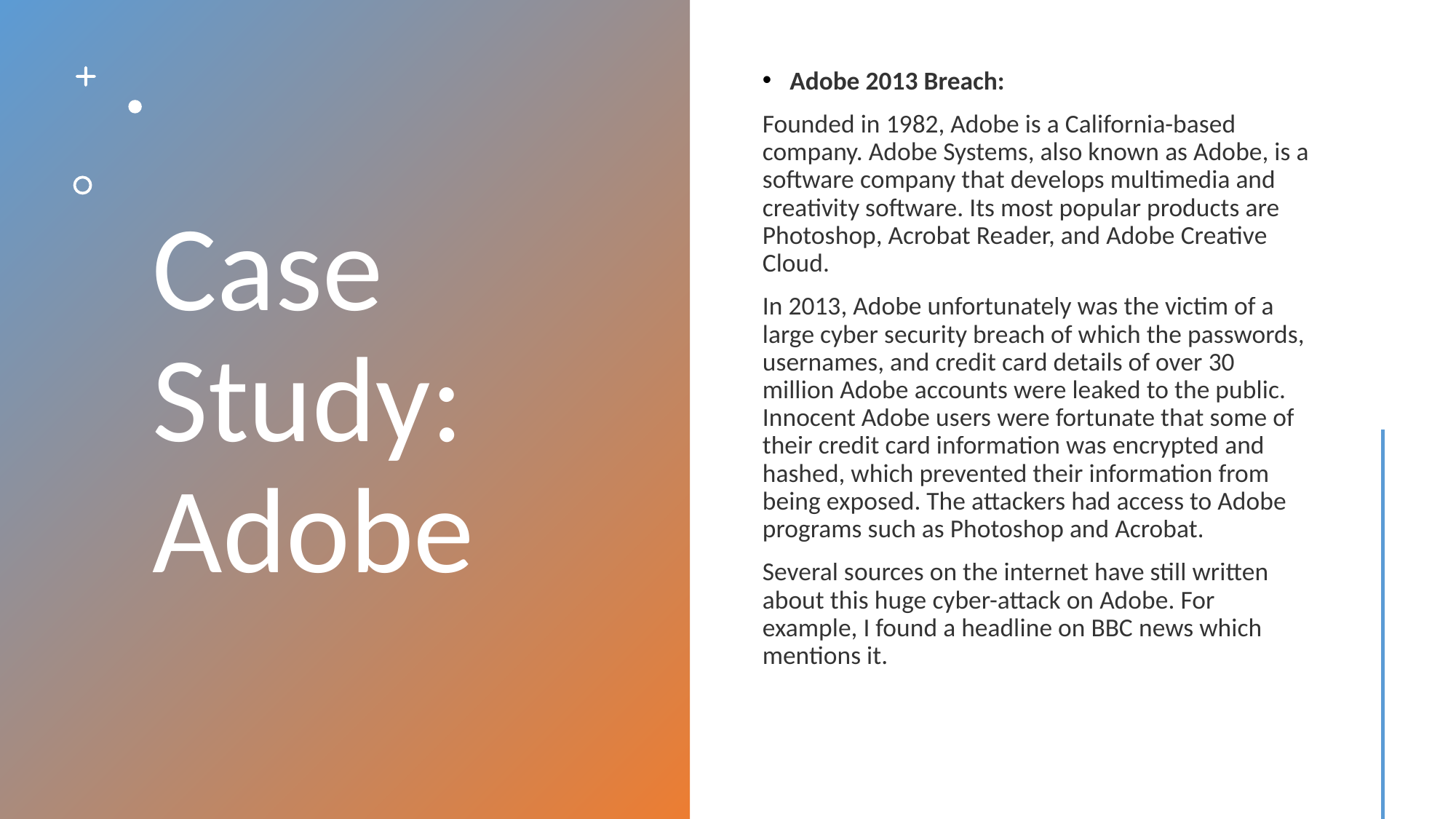

# Case Study: Adobe
Adobe 2013 Breach:
Founded in 1982, Adobe is a California-based company. Adobe Systems, also known as Adobe, is a software company that develops multimedia and creativity software. Its most popular products are Photoshop, Acrobat Reader, and Adobe Creative Cloud.
In 2013, Adobe unfortunately was the victim of a large cyber security breach of which the passwords, usernames, and credit card details of over 30 million Adobe accounts were leaked to the public. Innocent Adobe users were fortunate that some of their credit card information was encrypted and hashed, which prevented their information from being exposed. The attackers had access to Adobe programs such as Photoshop and Acrobat.
Several sources on the internet have still written about this huge cyber-attack on Adobe. For example, I found a headline on BBC news which mentions it.